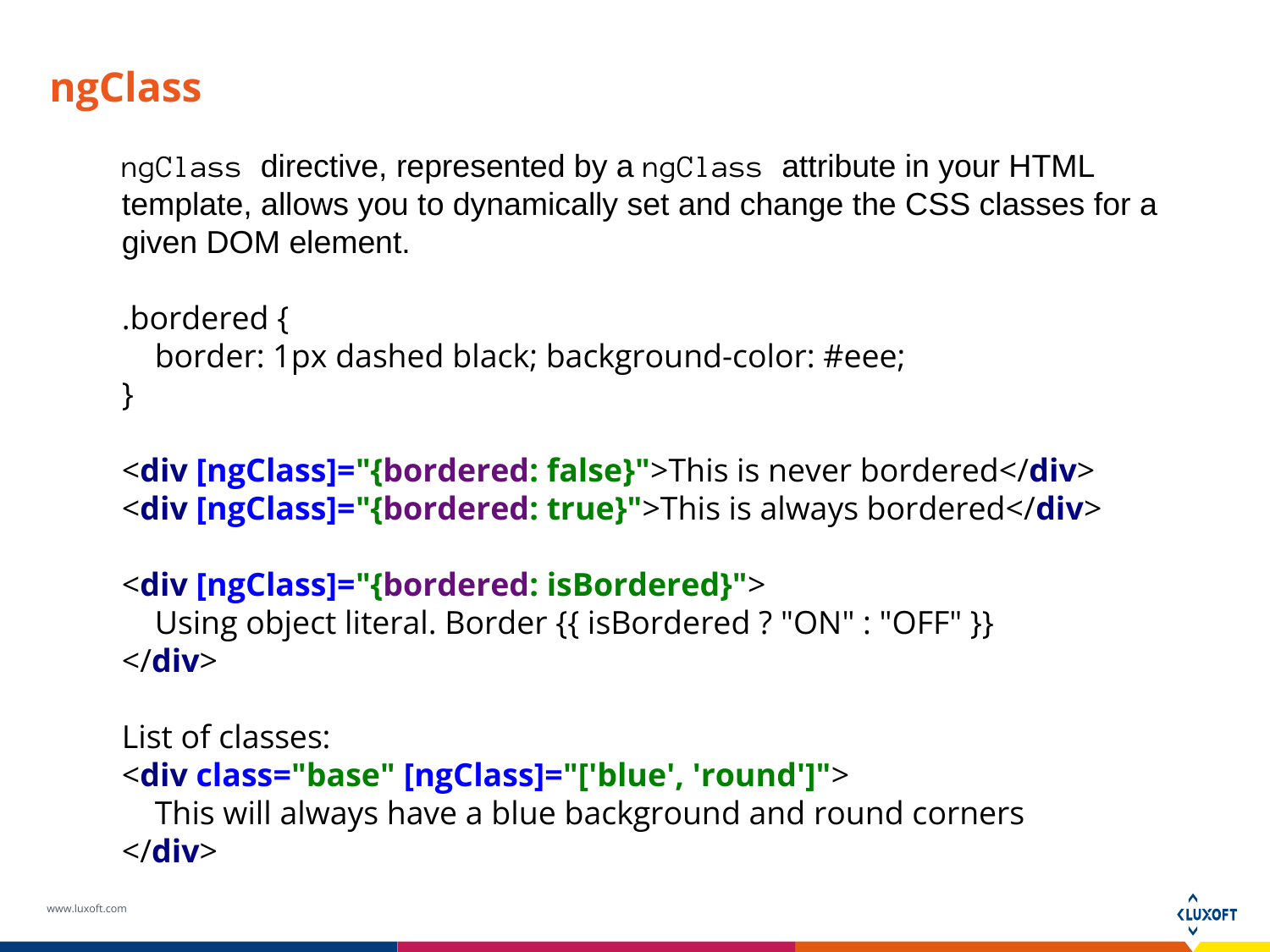

# ngClass
ngClass directive, represented by a ngClass attribute in your HTML template, allows you to dynamically set and change the CSS classes for a given DOM element.

.bordered {
    border: 1px dashed black; background-color: #eee;
}
<div [ngClass]="{bordered: false}">This is never bordered</div>
<div [ngClass]="{bordered: true}">This is always bordered</div>
<div [ngClass]="{bordered: isBordered}">
    Using object literal. Border {{ isBordered ? "ON" : "OFF" }}
</div>
List of classes:
<div class="base" [ngClass]="['blue', 'round']">
    This will always have a blue background and round corners
</div>